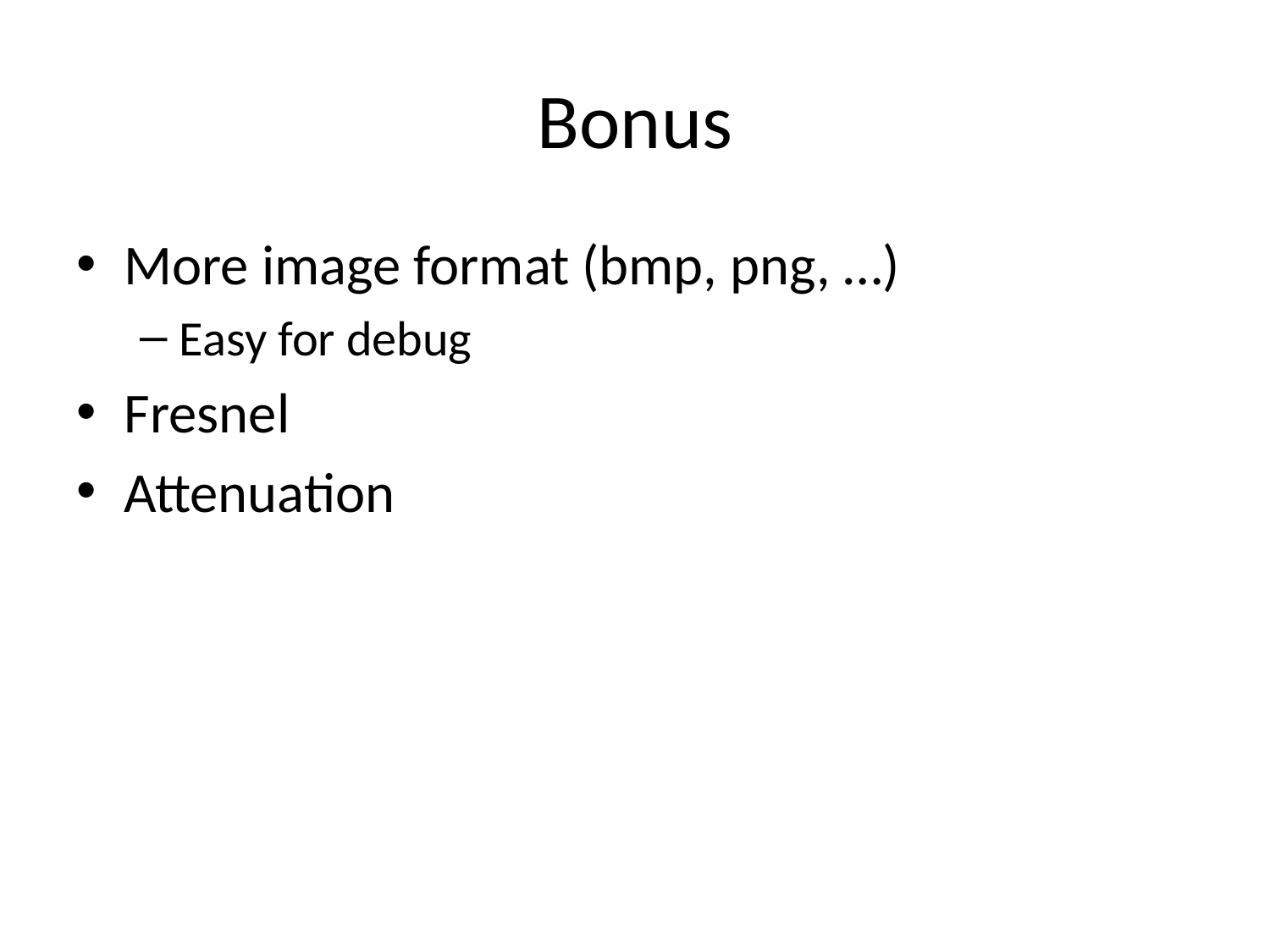

# Bonus
More image format (bmp, png, …)
Easy for debug
Fresnel
Attenuation